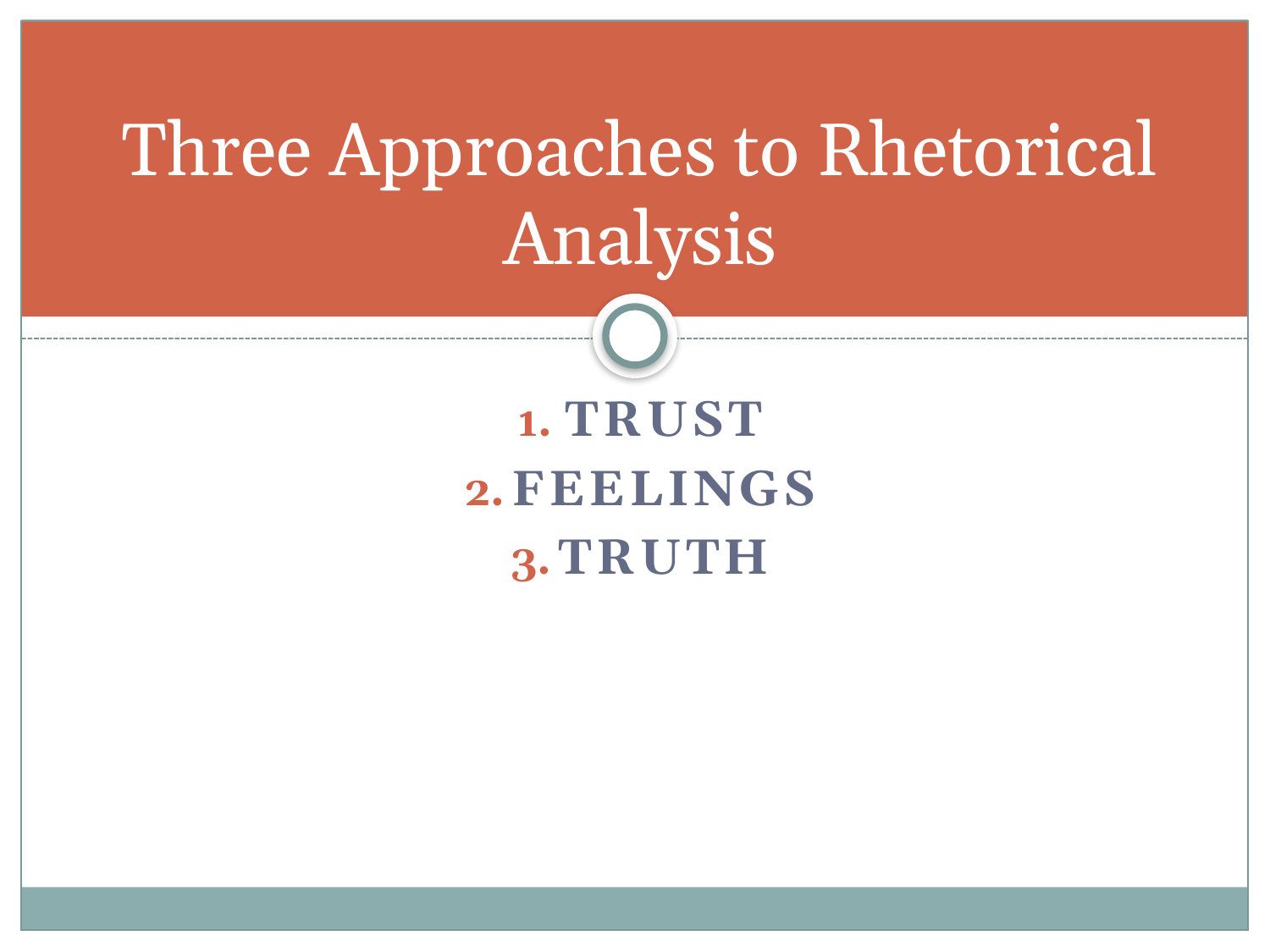

# Three Approaches to Rhetorical Analysis
Trust
Feelings
Truth